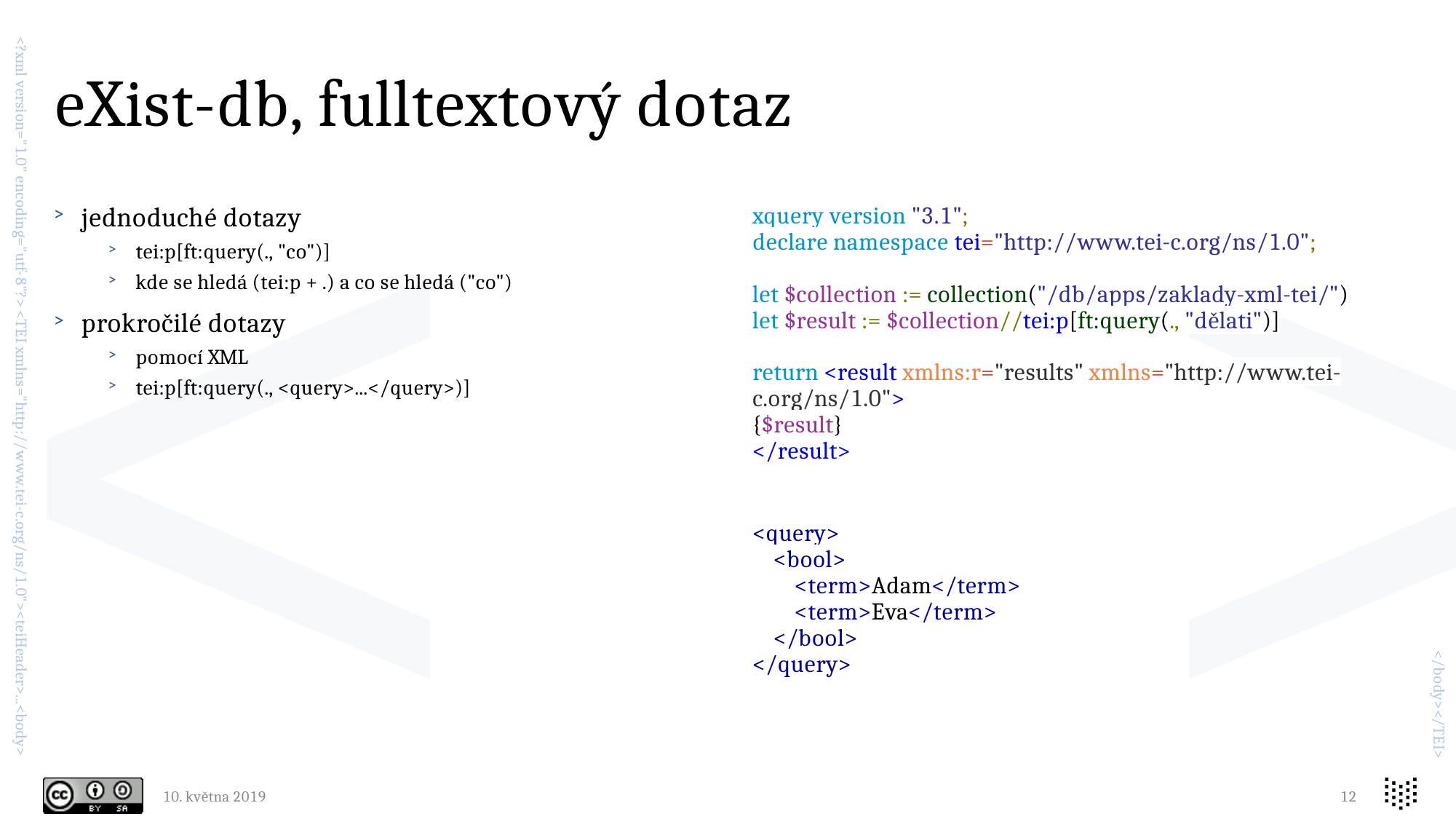

# eXist-db, fulltextový dotaz
jednoduché dotazy
tei:p[ft:query(., "co")]
kde se hledá (tei:p + .) a co se hledá ("co")
prokročilé dotazy
pomocí XML
tei:p[ft:query(., <query>...</query>)]

xquery version "3.1";
declare namespace tei="http://www.tei-c.org/ns/1.0";
let $collection := collection("/db/apps/zaklady-xml-tei/")
let $result := $collection//tei:p[ft:query(., "dělati")]
return <result xmlns:r="results" xmlns="http://www.tei-c.org/ns/1.0">
{$result}
</result>

<query>
    <bool>
        <term>Adam</term>
        <term>Eva</term>
    </bool>
</query>

10. května 2019
12